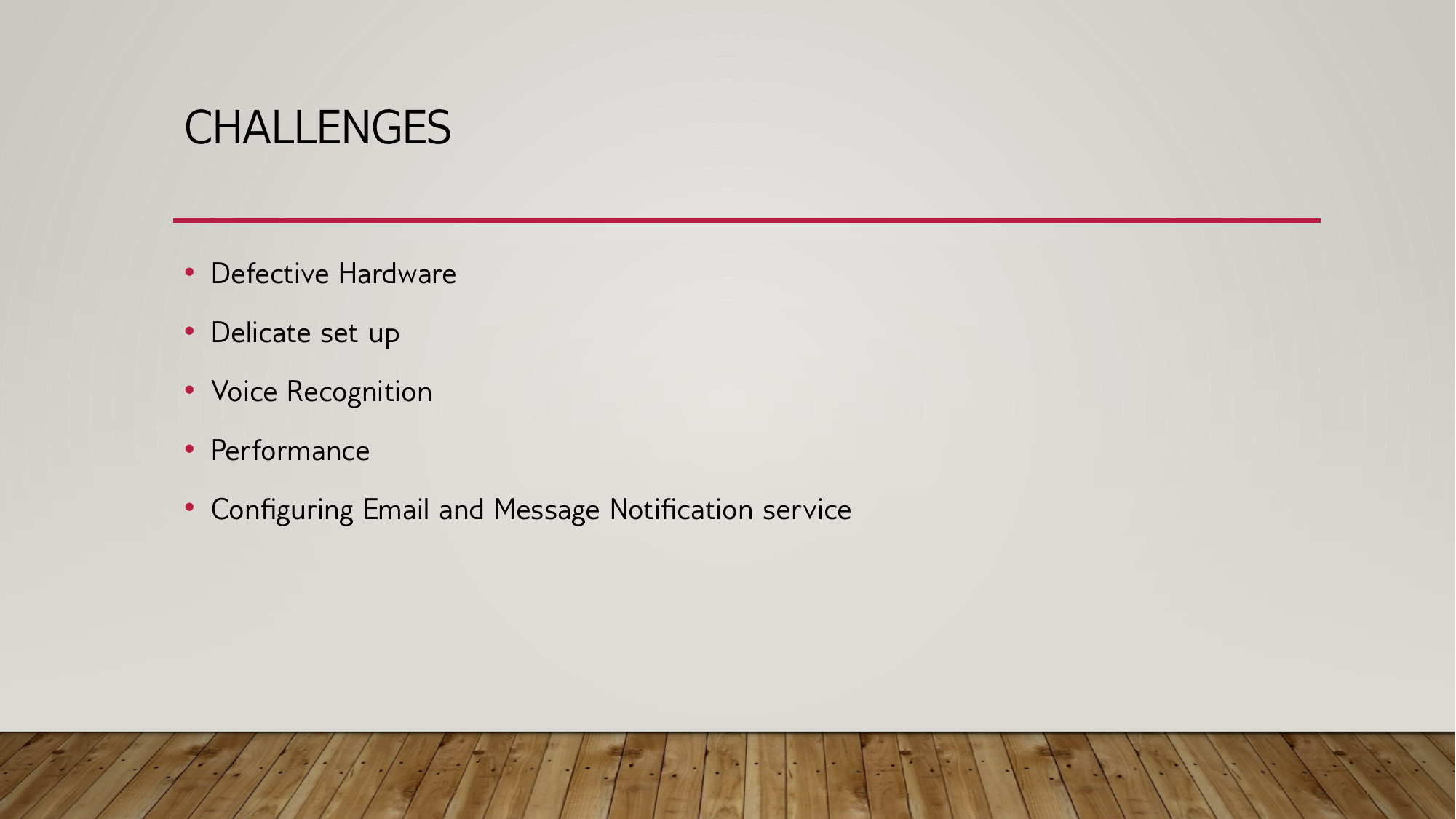

# challenges
Defective Hardware
Delicate set up
Voice Recognition
Performance
Configuring Email and Message Notification service